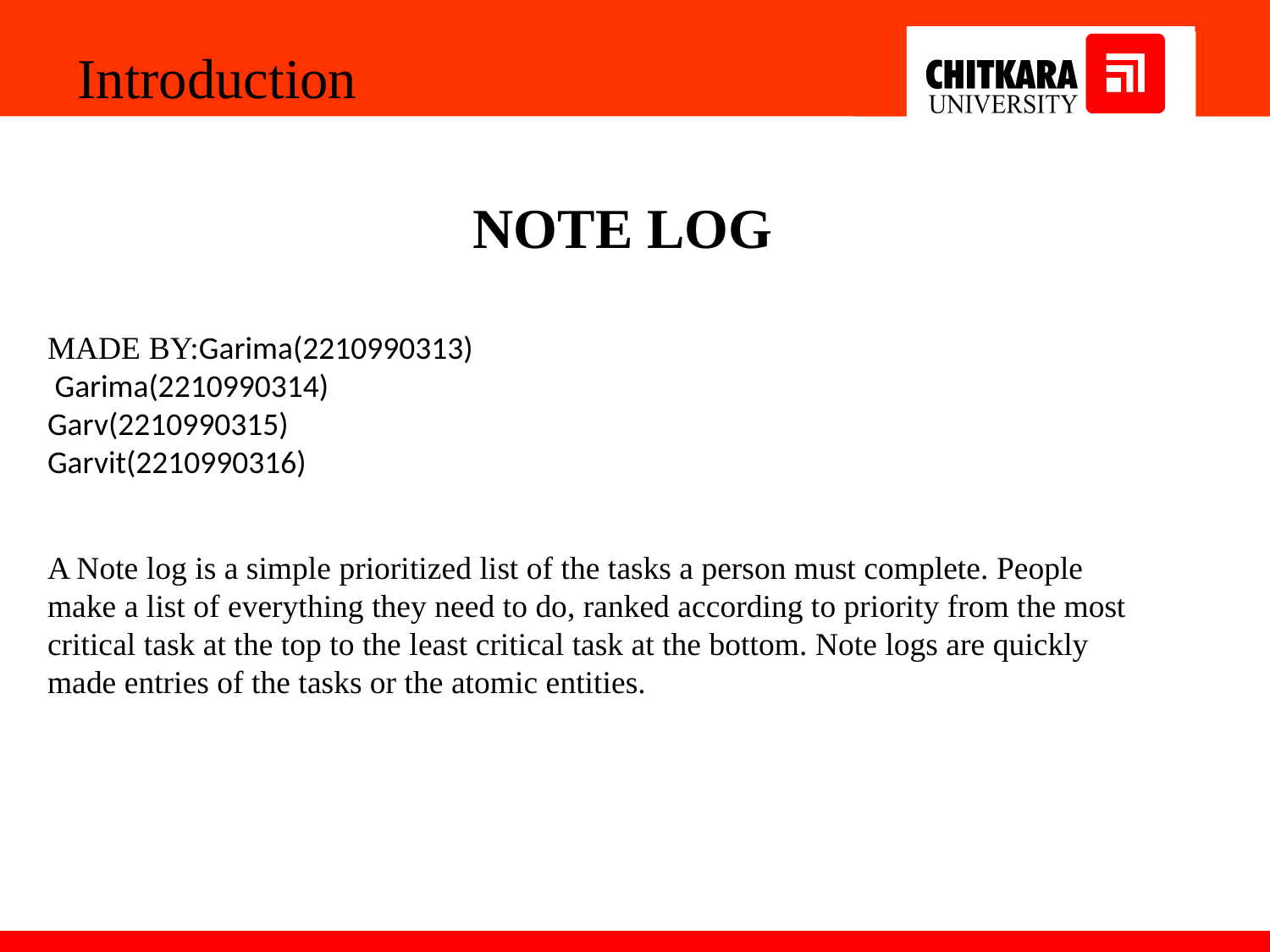

Introduction
                              NOTE LOG

MADE BY:Garima(2210990313)
 Garima(2210990314)
Garv(2210990315)
Garvit(2210990316)

A Note log is a simple prioritized list of the tasks a person must complete. People make a list of everything they need to do, ranked according to priority from the most critical task at the top to the least critical task at the bottom. Note logs are quickly made entries of the tasks or the atomic entities.